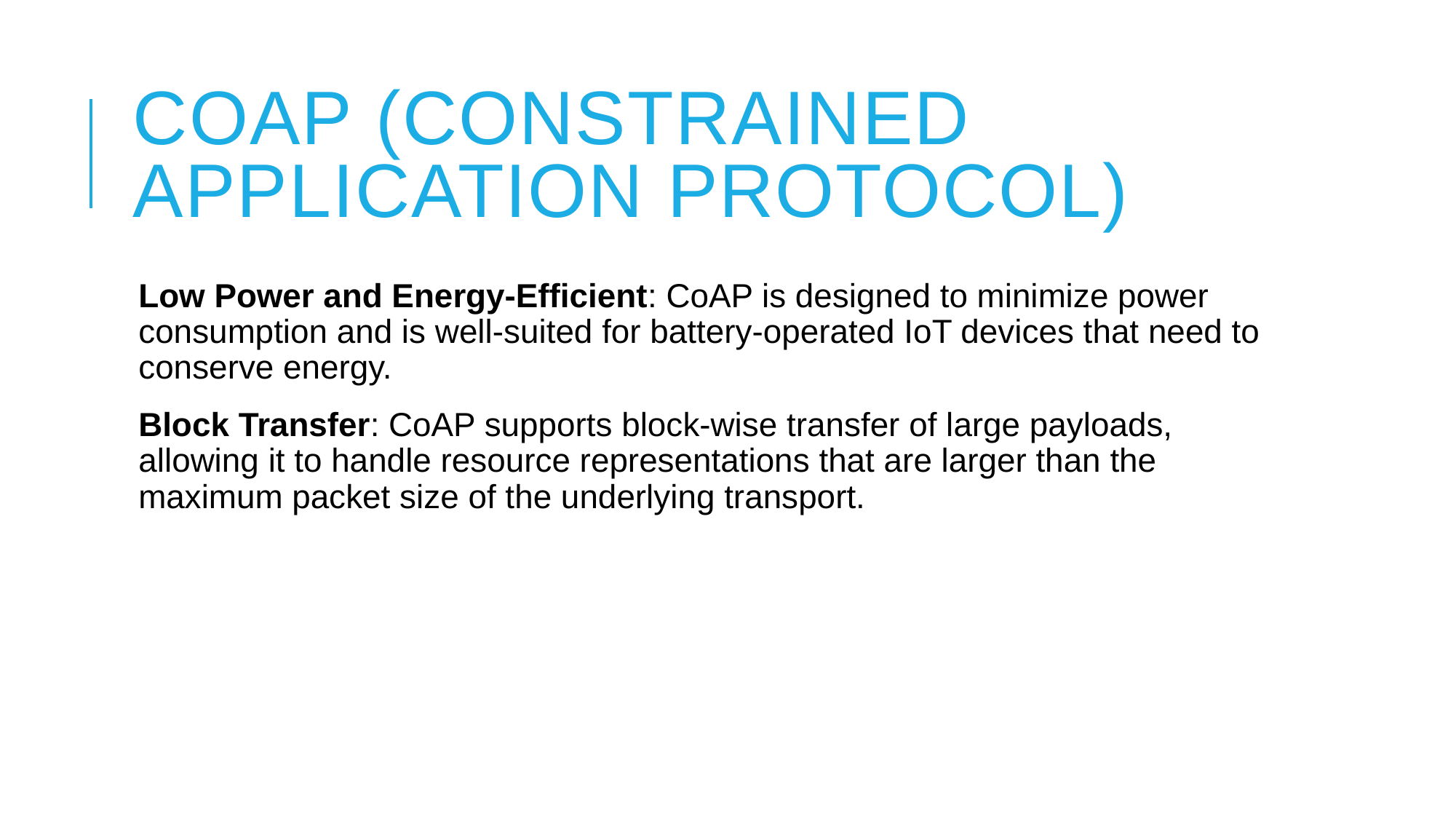

# CoAP (Constrained Application Protocol)
Low Power and Energy-Efficient: CoAP is designed to minimize power consumption and is well-suited for battery-operated IoT devices that need to conserve energy.
Block Transfer: CoAP supports block-wise transfer of large payloads, allowing it to handle resource representations that are larger than the maximum packet size of the underlying transport.